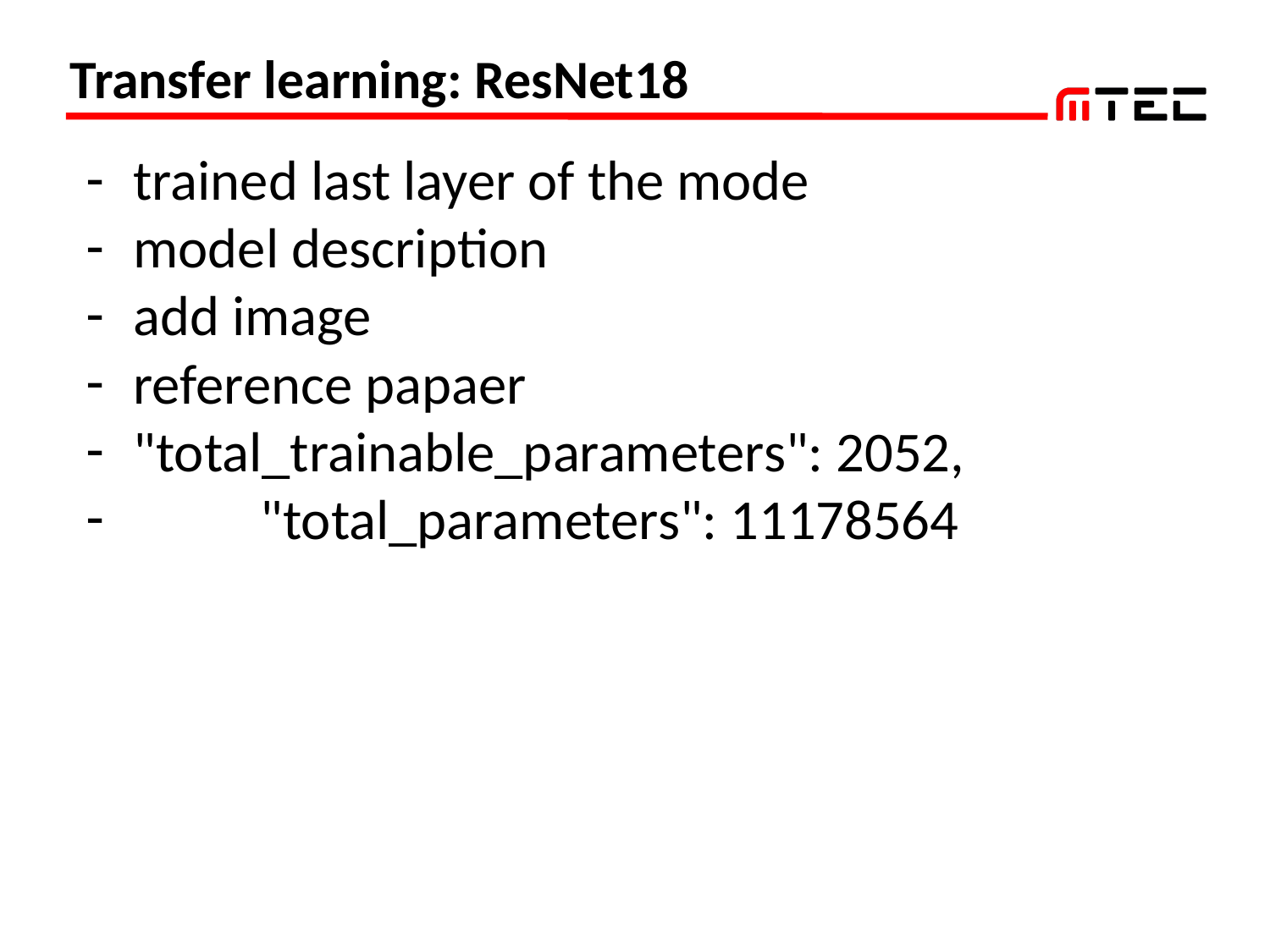

# Transfer learning: ResNet18
trained last layer of the mode
model description
add image
reference papaer
"total_trainable_parameters": 2052,
    	"total_parameters": 11178564